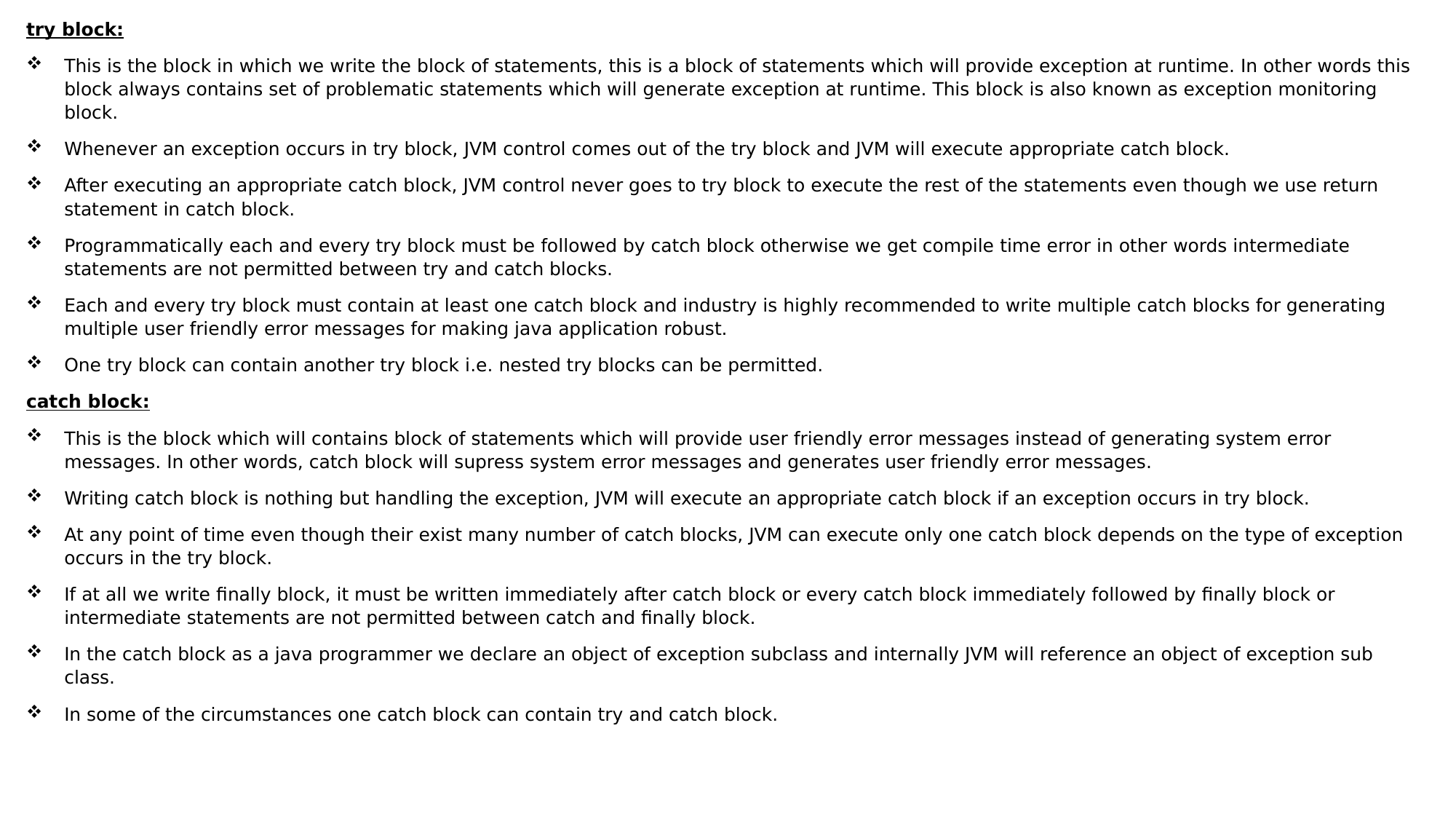

try block:
This is the block in which we write the block of statements, this is a block of statements which will provide exception at runtime. In other words this block always contains set of problematic statements which will generate exception at runtime. This block is also known as exception monitoring block.
Whenever an exception occurs in try block, JVM control comes out of the try block and JVM will execute appropriate catch block.
After executing an appropriate catch block, JVM control never goes to try block to execute the rest of the statements even though we use return statement in catch block.
Programmatically each and every try block must be followed by catch block otherwise we get compile time error in other words intermediate statements are not permitted between try and catch blocks.
Each and every try block must contain at least one catch block and industry is highly recommended to write multiple catch blocks for generating multiple user friendly error messages for making java application robust.
One try block can contain another try block i.e. nested try blocks can be permitted.
catch block:
This is the block which will contains block of statements which will provide user friendly error messages instead of generating system error messages. In other words, catch block will supress system error messages and generates user friendly error messages.
Writing catch block is nothing but handling the exception, JVM will execute an appropriate catch block if an exception occurs in try block.
At any point of time even though their exist many number of catch blocks, JVM can execute only one catch block depends on the type of exception occurs in the try block.
If at all we write finally block, it must be written immediately after catch block or every catch block immediately followed by finally block or intermediate statements are not permitted between catch and finally block.
In the catch block as a java programmer we declare an object of exception subclass and internally JVM will reference an object of exception sub class.
In some of the circumstances one catch block can contain try and catch block.